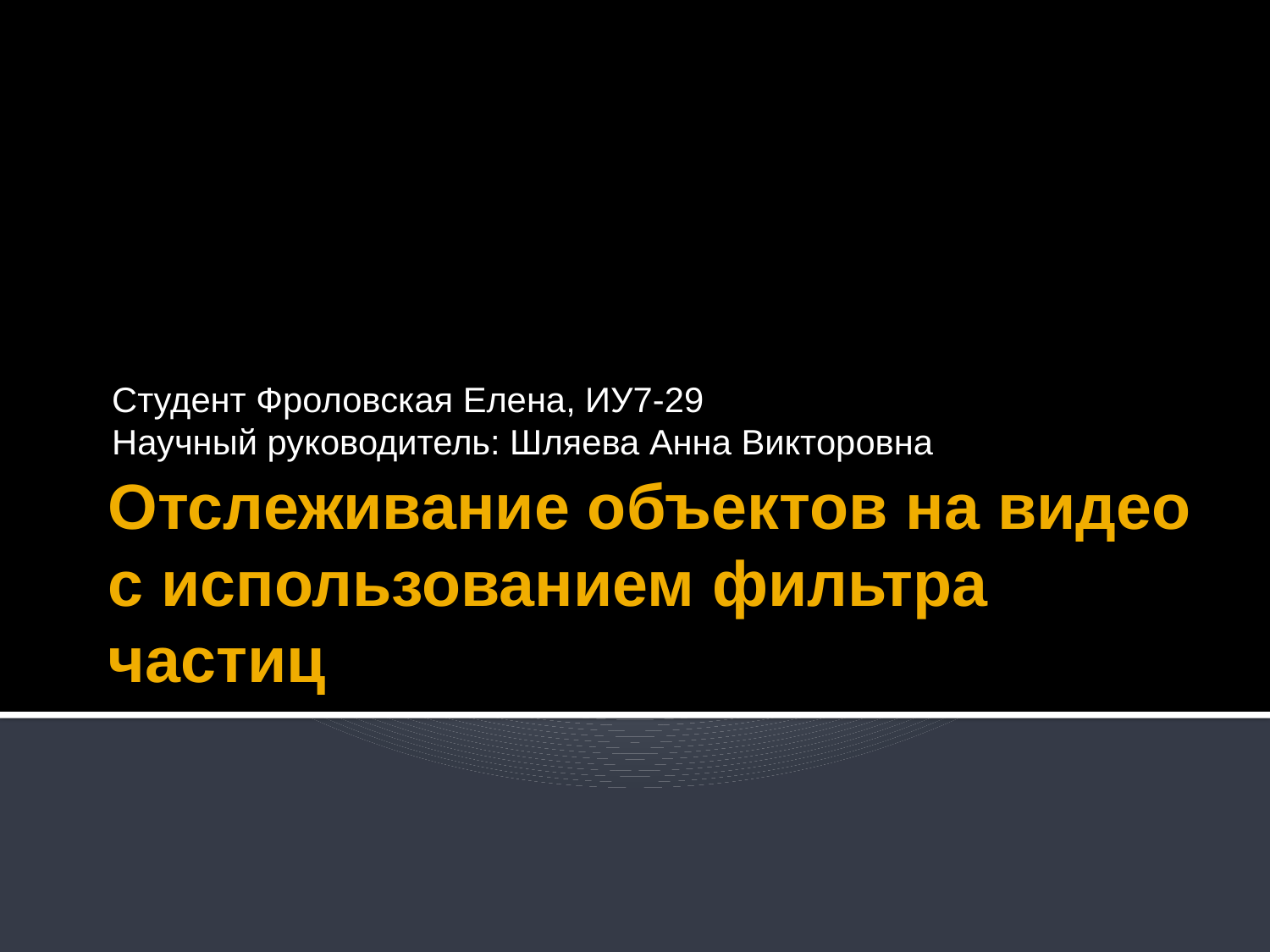

Студент Фроловская Елена, ИУ7-29
Научный руководитель: Шляева Анна Викторовна
# Отслеживание объектов на видео с использованием фильтра частиц